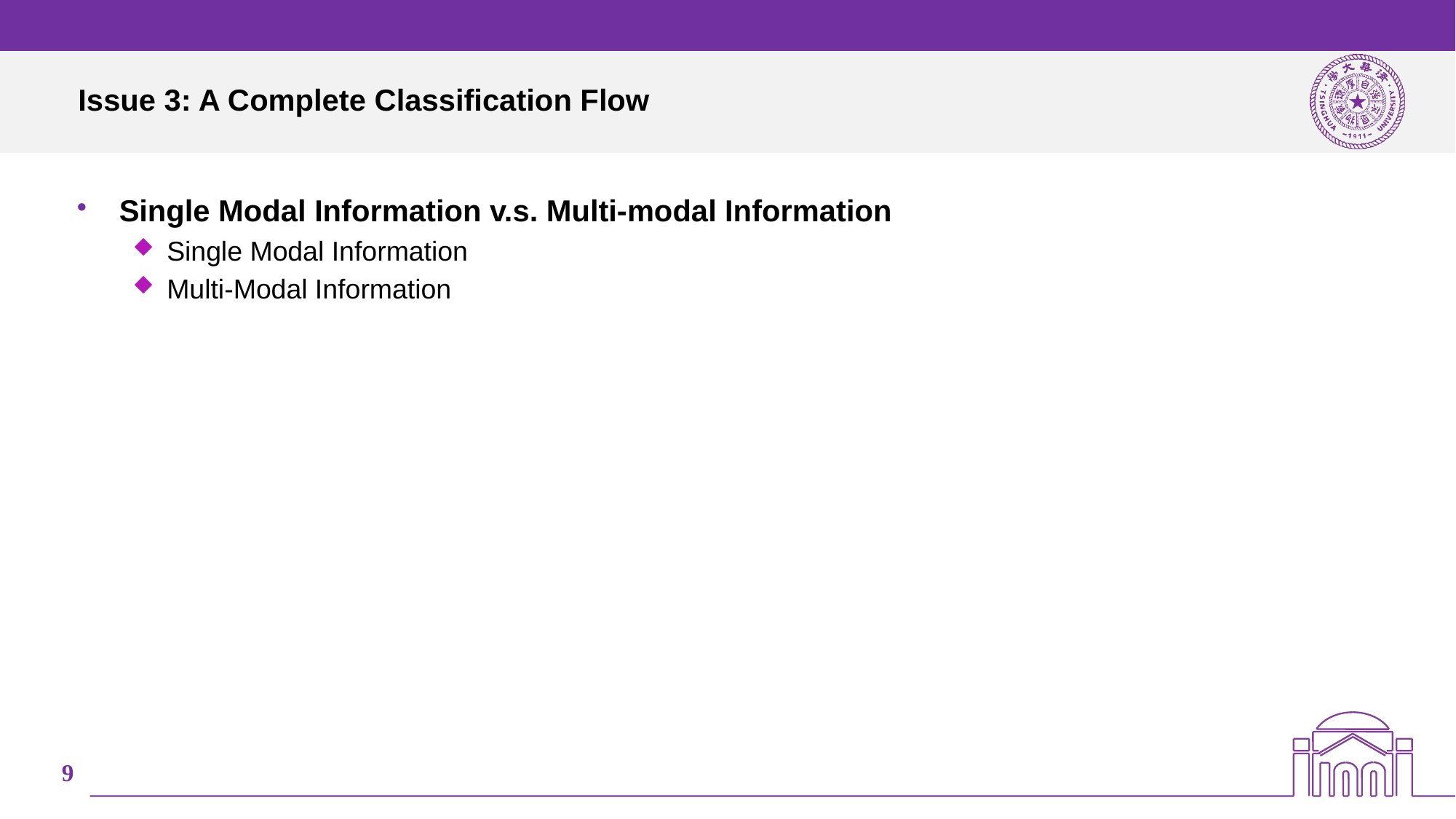

# Issue 3: A Complete Classification Flow
Single Modal Information v.s. Multi-modal Information
Single Modal Information
Multi-Modal Information